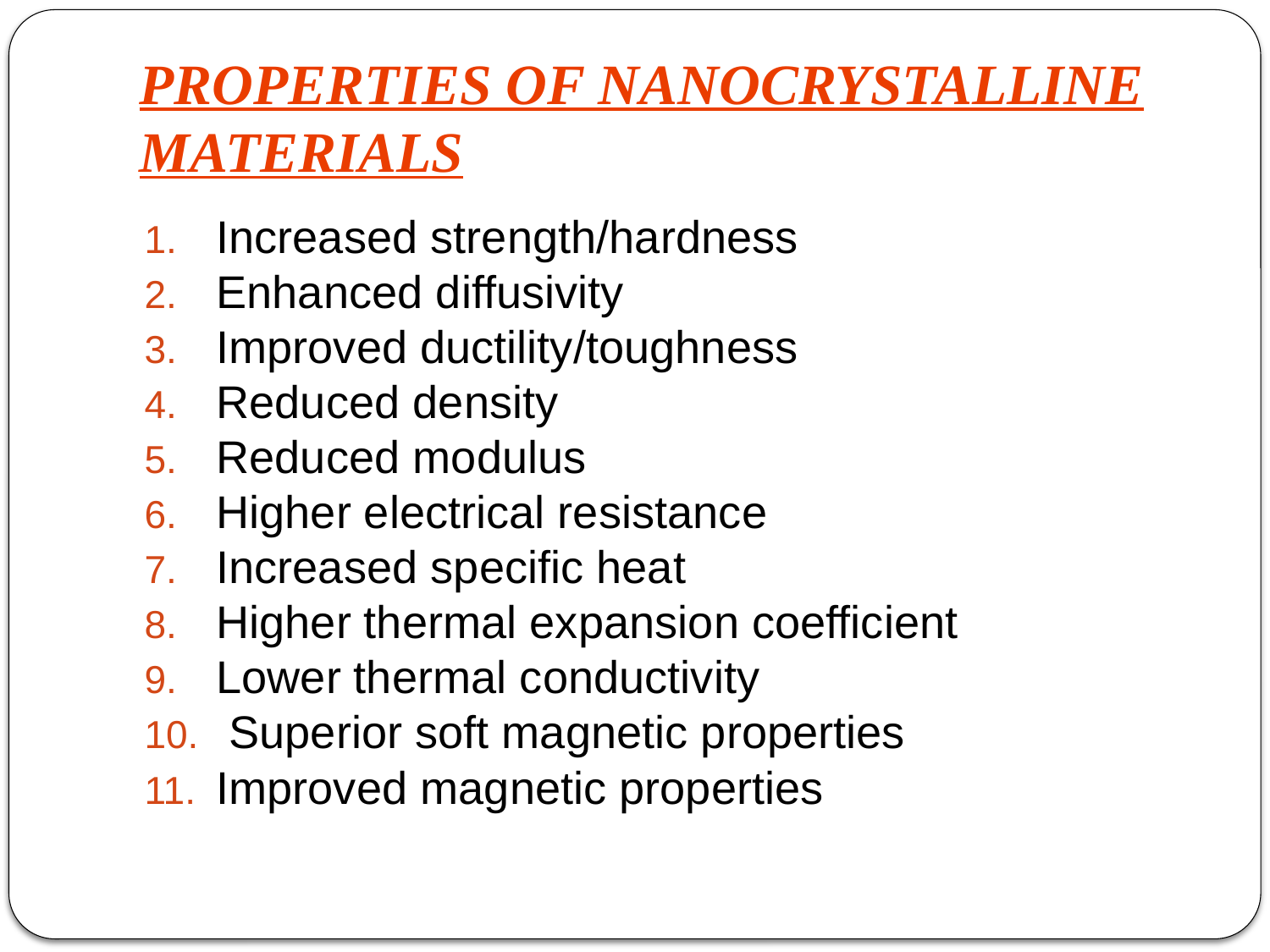

# PROPERTIES OF NANOCRYSTALLINE MATERIALS
Increased strength/hardness
Enhanced diffusivity
Improved ductility/toughness
Reduced density
Reduced modulus
Higher electrical resistance
Increased specific heat
Higher thermal expansion coefficient
Lower thermal conductivity
 Superior soft magnetic properties
Improved magnetic properties